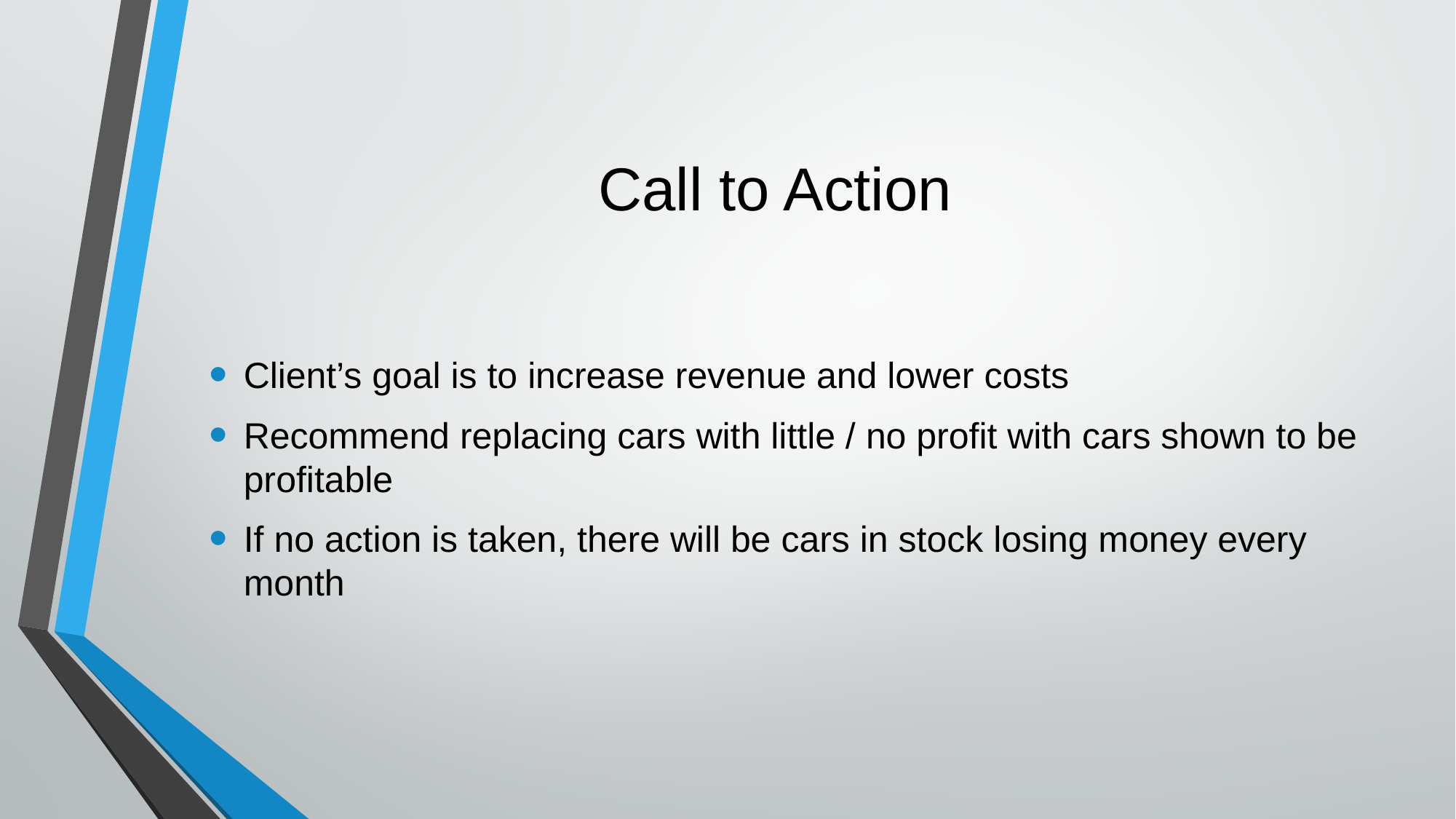

# Call to Action
Client’s goal is to increase revenue and lower costs
Recommend replacing cars with little / no profit with cars shown to be profitable
If no action is taken, there will be cars in stock losing money every month